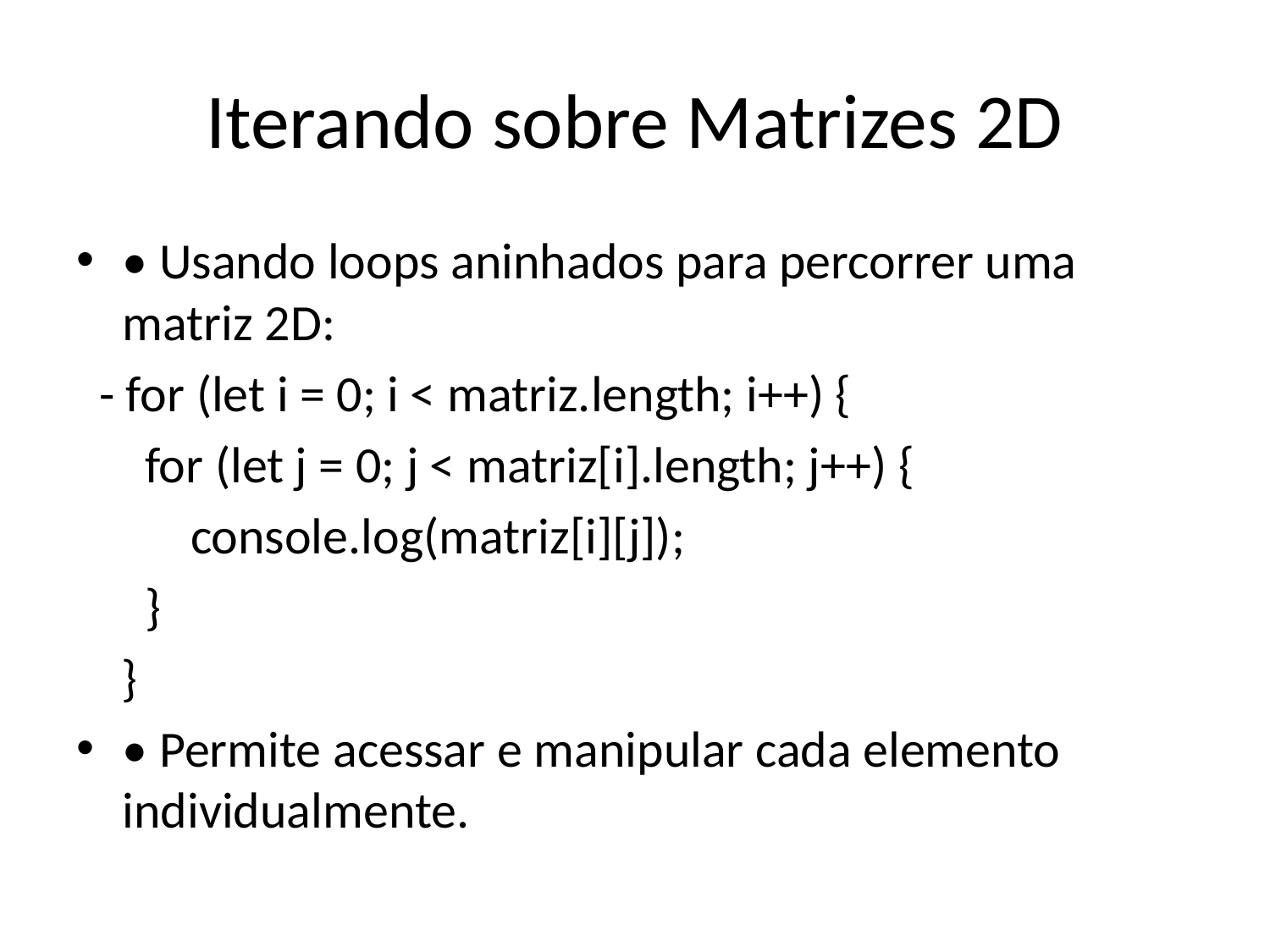

# Iterando sobre Matrizes 2D
• Usando loops aninhados para percorrer uma matriz 2D:
  - for (let i = 0; i < matriz.length; i++) {
      for (let j = 0; j < matriz[i].length; j++) {
          console.log(matriz[i][j]);
      }
    }
• Permite acessar e manipular cada elemento individualmente.